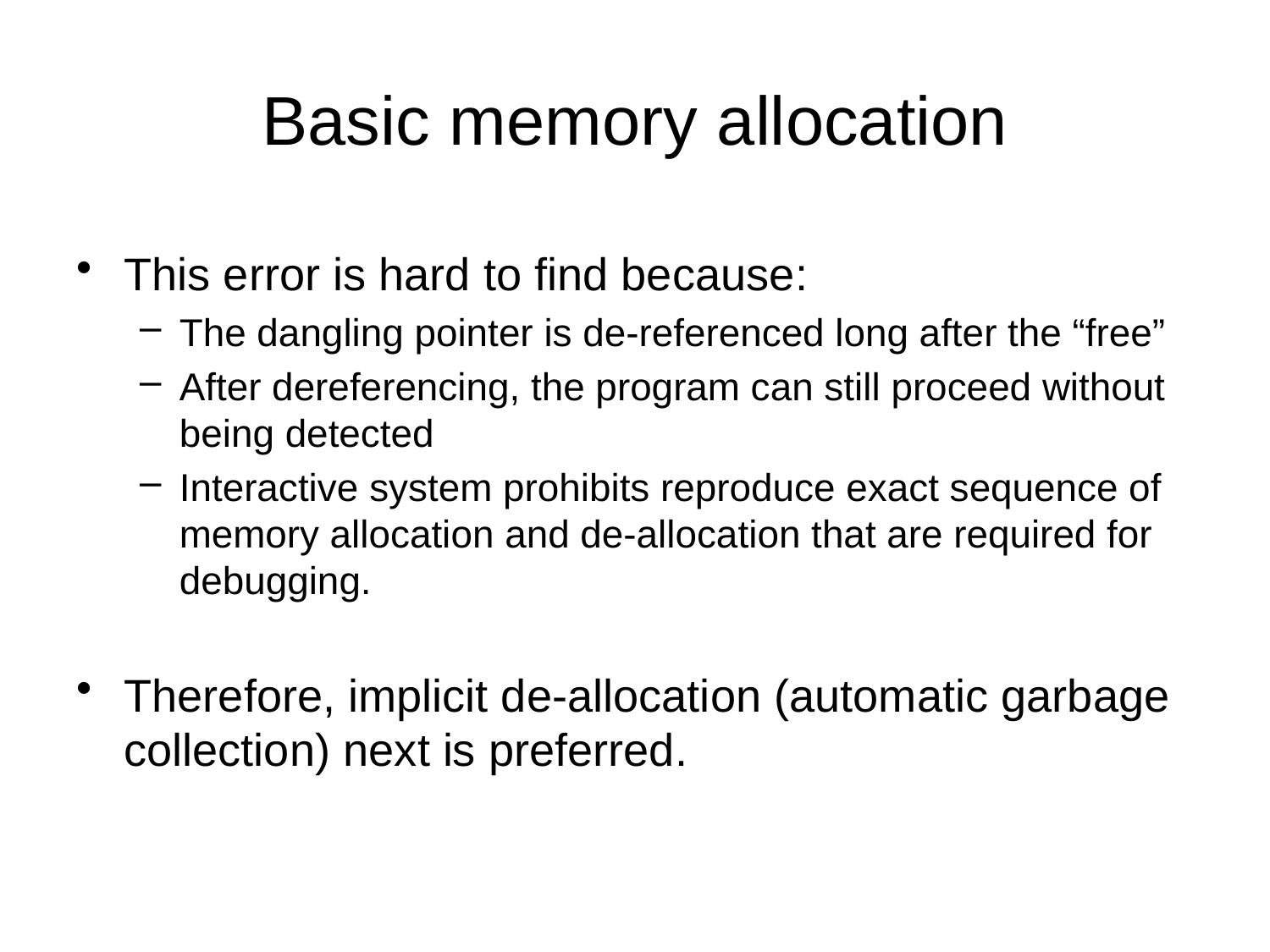

# Basic memory allocation
This error is hard to find because:
The dangling pointer is de-referenced long after the “free”
After dereferencing, the program can still proceed without being detected
Interactive system prohibits reproduce exact sequence of memory allocation and de-allocation that are required for debugging.

Therefore, implicit de-allocation (automatic garbage collection) next is preferred.